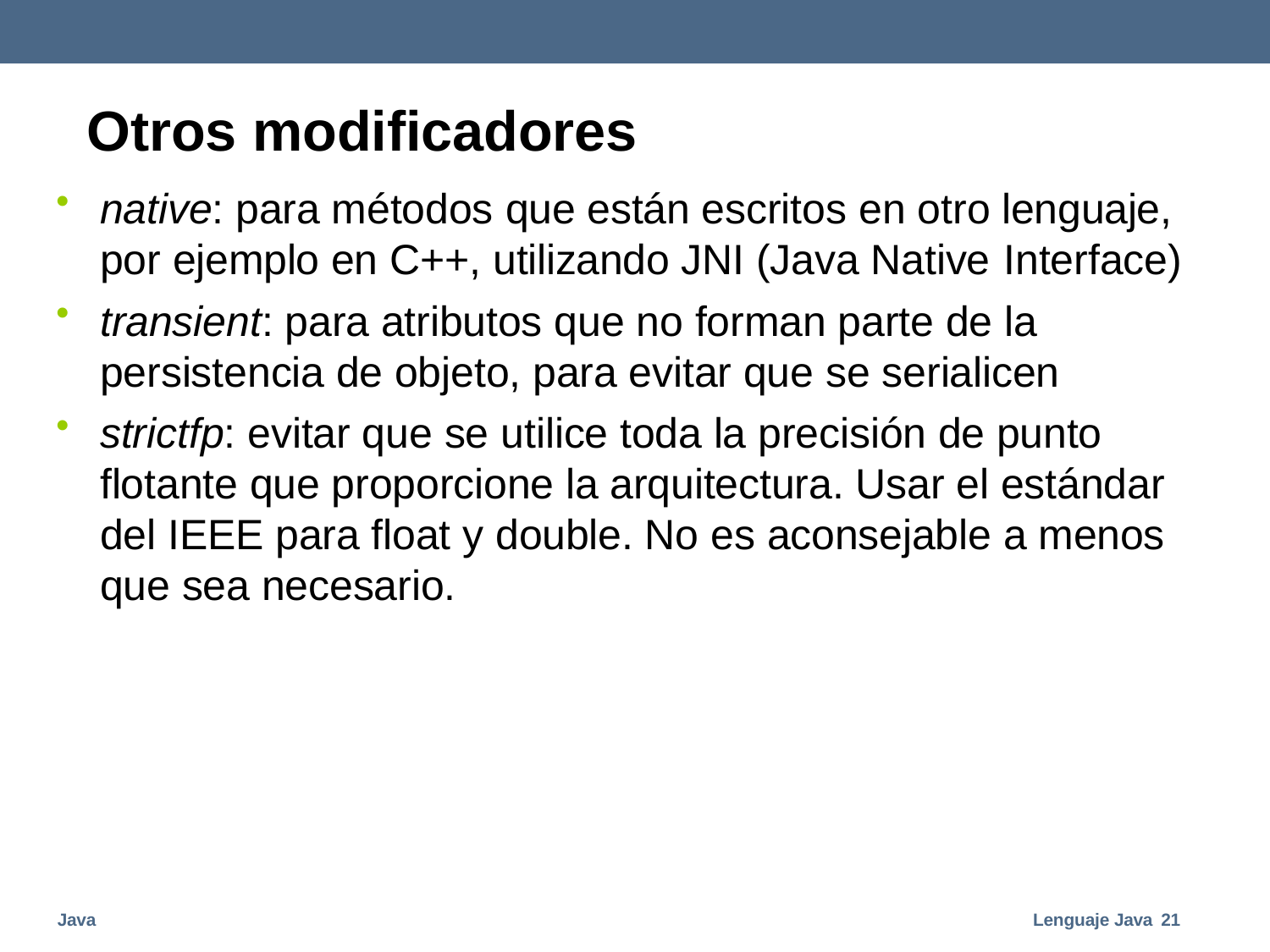

# Otros modificadores
•
native: para métodos que están escritos en otro lenguaje,  por ejemplo en C++, utilizando JNI (Java Native Interface)
transient: para atributos que no forman parte de la  persistencia de objeto, para evitar que se serialicen
strictfp: evitar que se utilice toda la precisión de punto  flotante que proporcione la arquitectura. Usar el estándar  del IEEE para float y double. No es aconsejable a menos  que sea necesario.
•
•
Java
Lenguaje Java 21